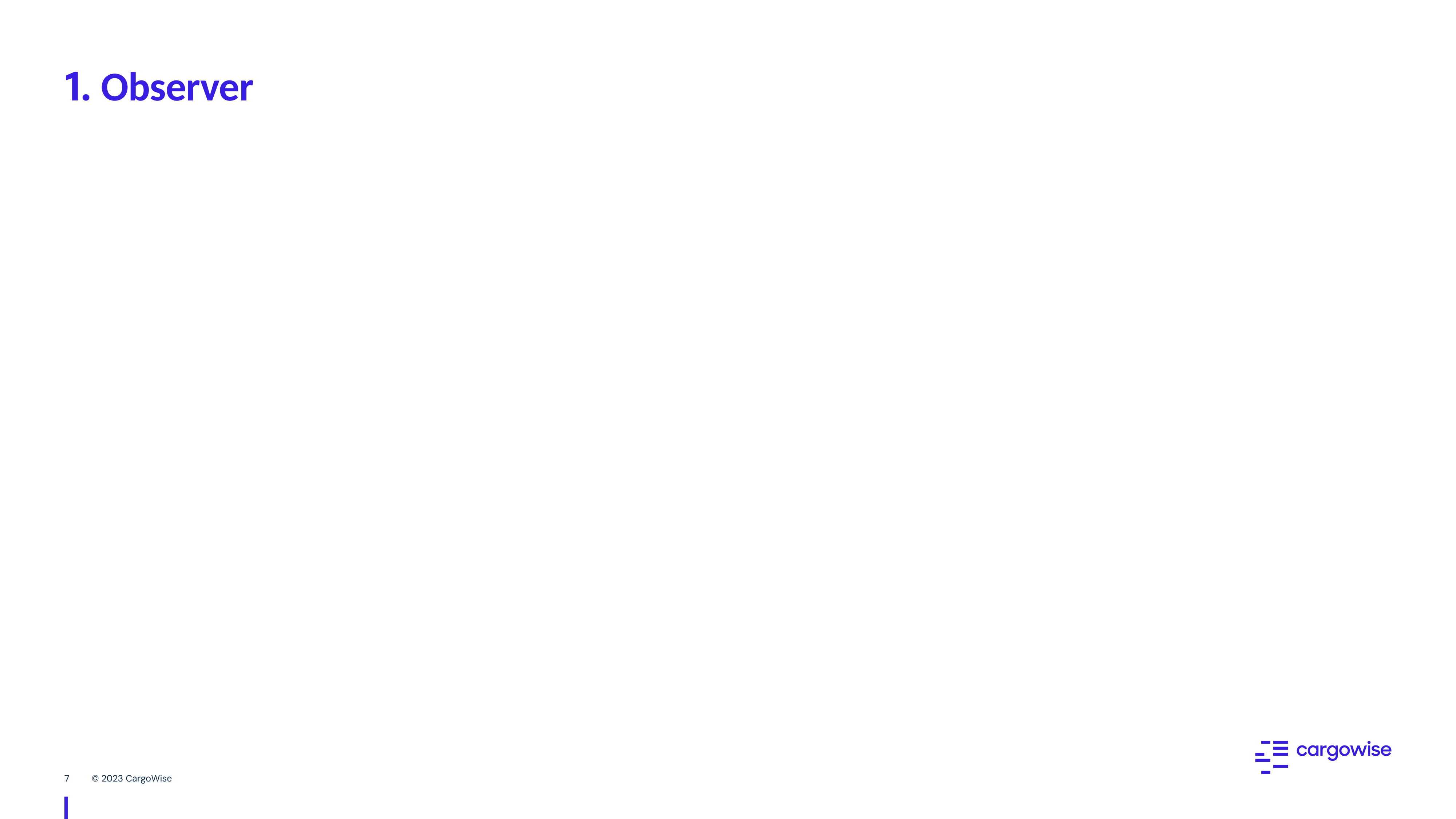

# 1. Observer
7
© 2023 CargoWise